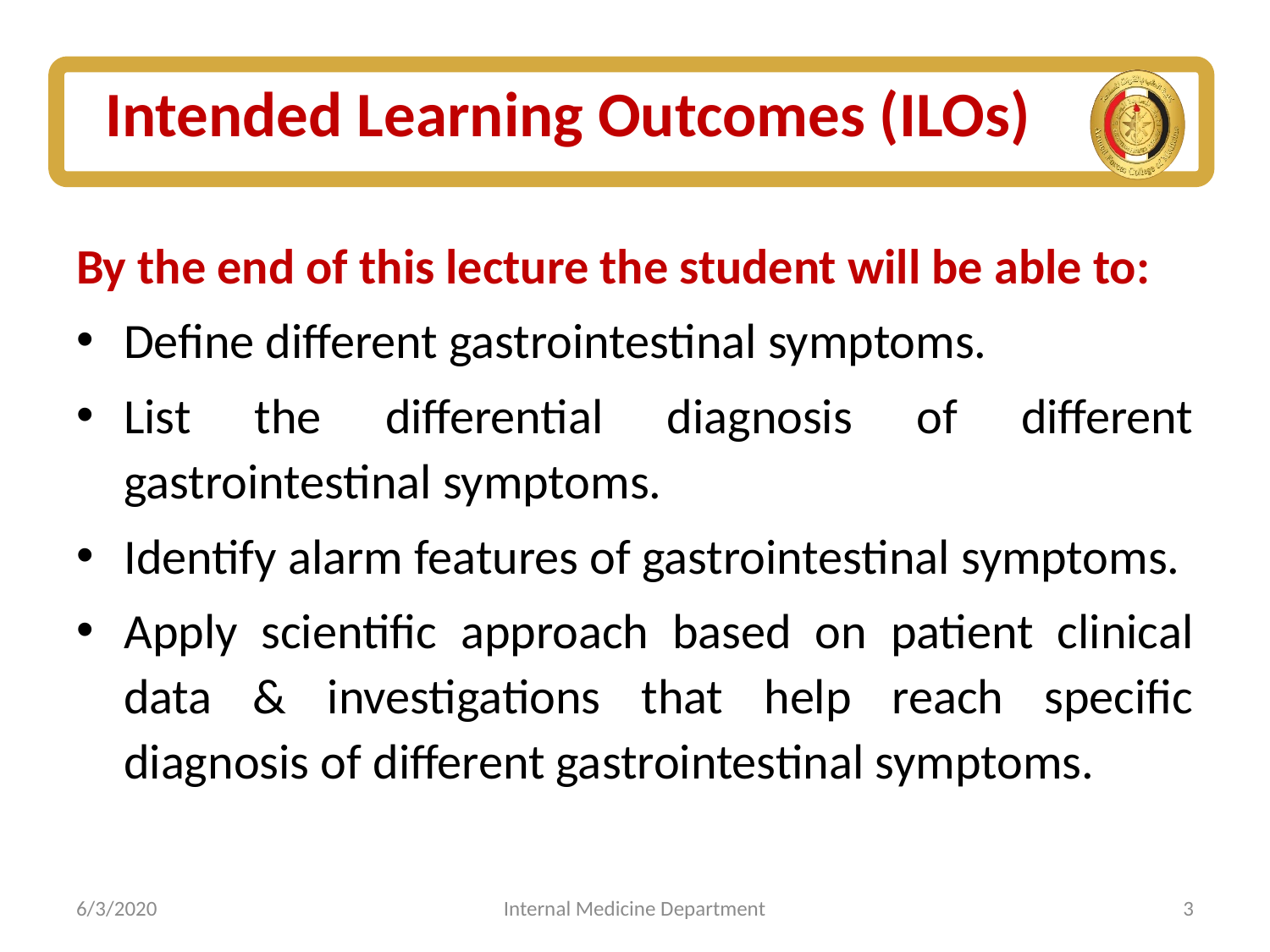

# Intended Learning Outcomes (ILOs)
By the end of this lecture the student will be able to:
Define different gastrointestinal symptoms.
List the differential diagnosis of different gastrointestinal symptoms.
Identify alarm features of gastrointestinal symptoms.
Apply scientific approach based on patient clinical data & investigations that help reach specific diagnosis of different gastrointestinal symptoms.

6/3/2020
Internal Medicine Department
3